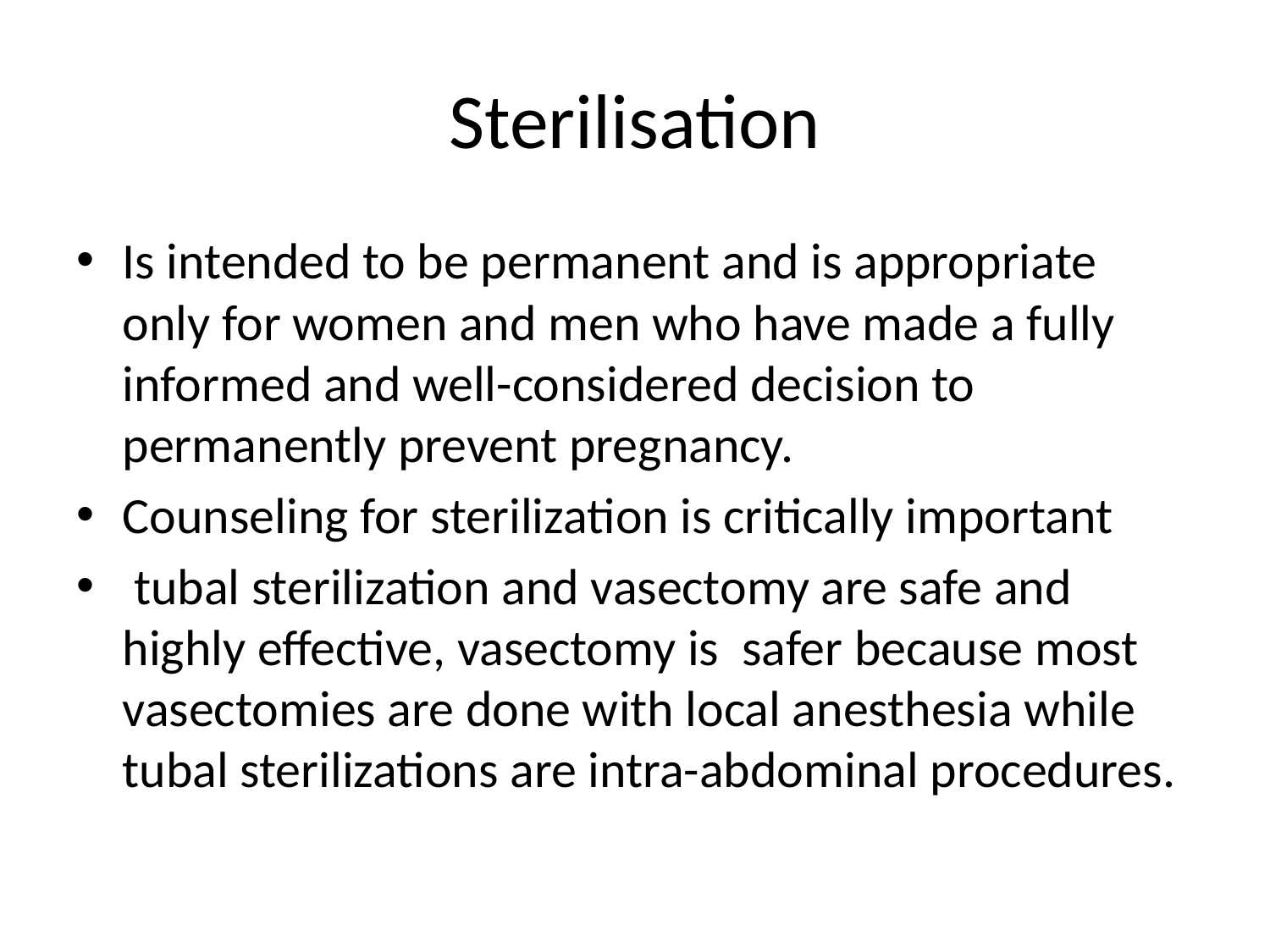

# Sterilisation
Is intended to be permanent and is appropriate only for women and men who have made a fully informed and well-considered decision to permanently prevent pregnancy.
Counseling for sterilization is critically important
 tubal sterilization and vasectomy are safe and highly effective, vasectomy is  safer because most vasectomies are done with local anesthesia while tubal sterilizations are intra-abdominal procedures.